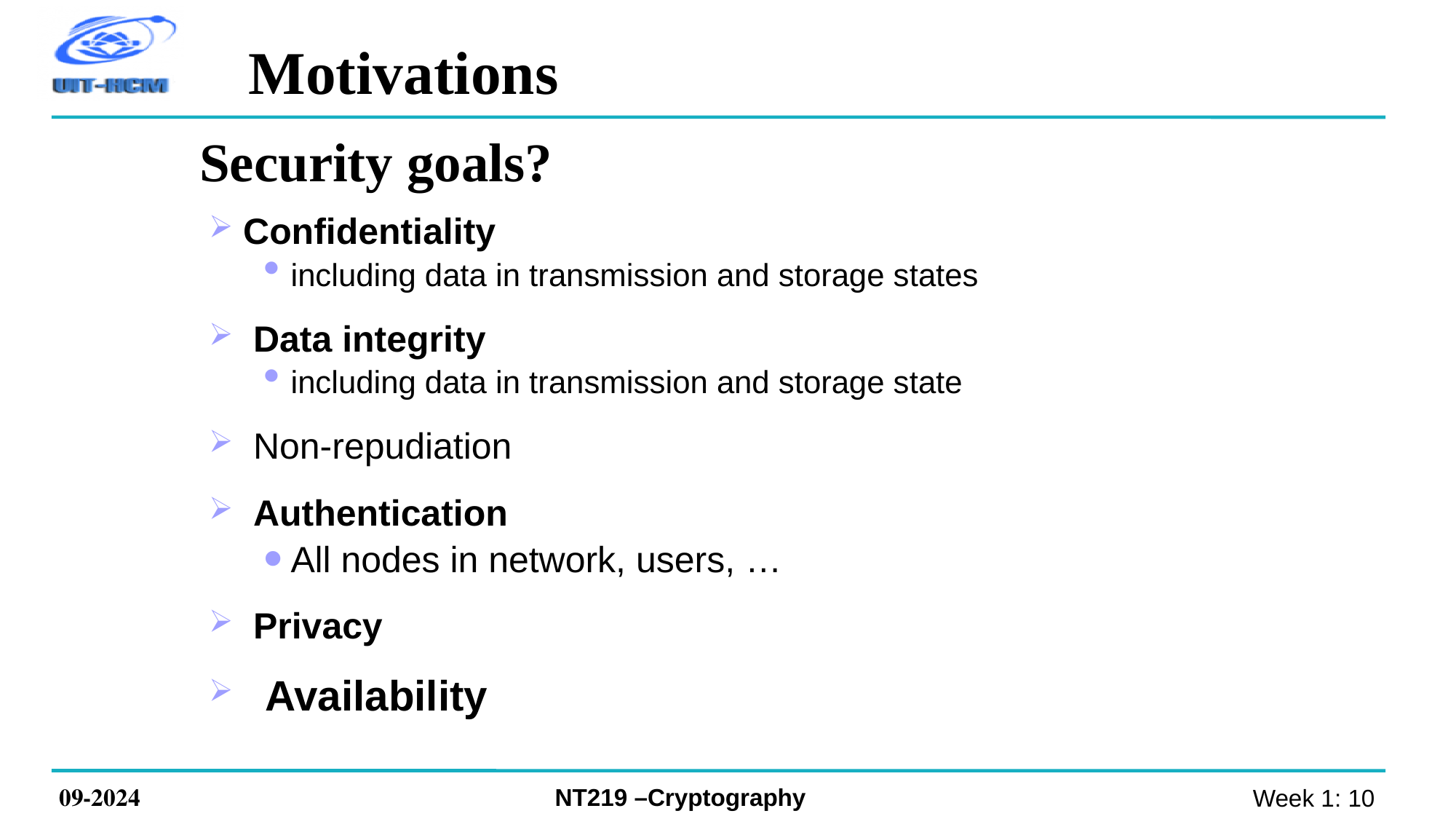

Motivations
Security goals?
Confidentiality
including data in transmission and storage states
 Data integrity
including data in transmission and storage state
 Non-repudiation
 Authentication
All nodes in network, users, …
 Privacy
  Availability